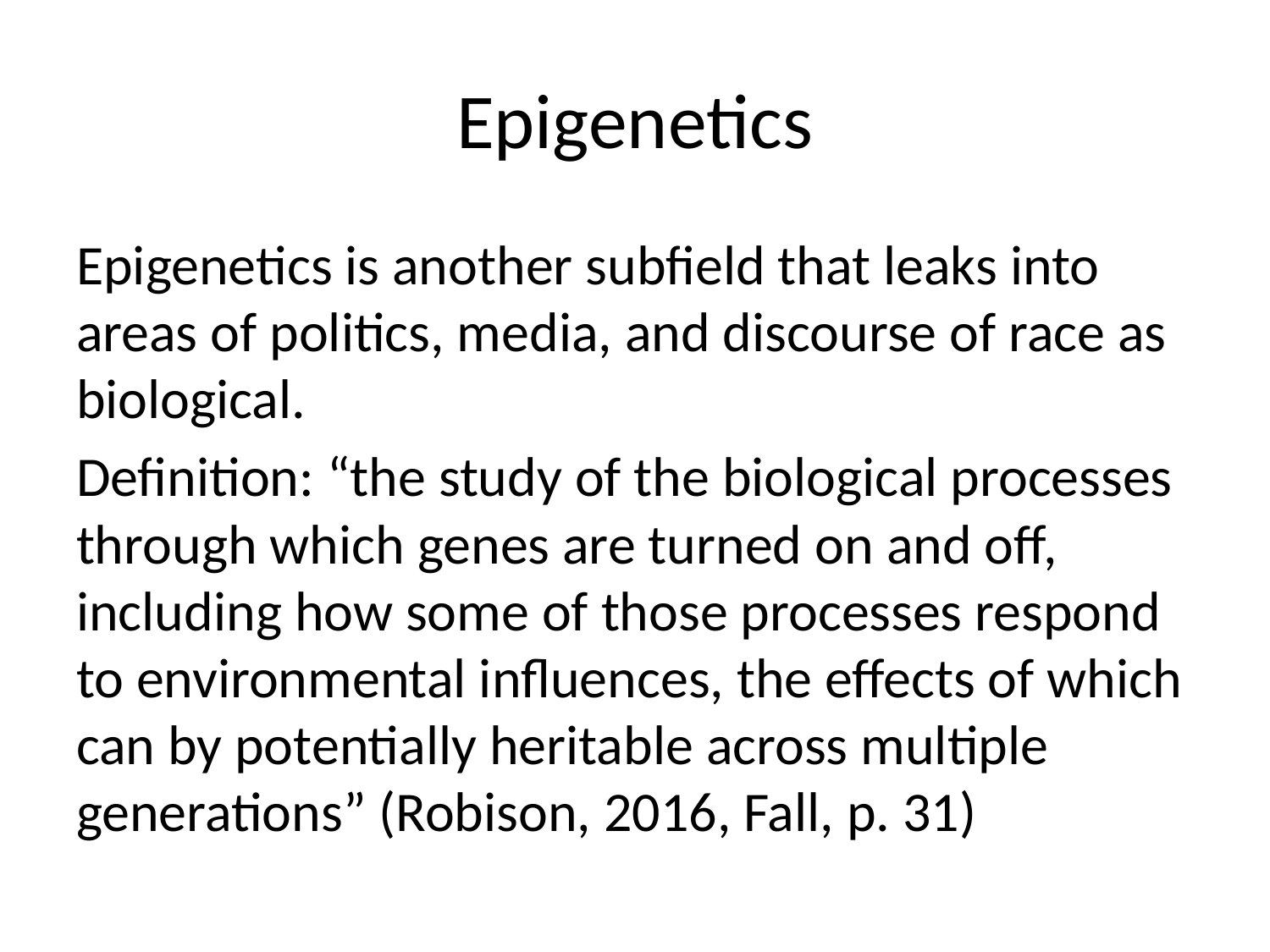

# Epigenetics
Epigenetics is another subfield that leaks into areas of politics, media, and discourse of race as biological.
Definition: “the study of the biological processes through which genes are turned on and off, including how some of those processes respond to environmental influences, the effects of which can by potentially heritable across multiple generations” (Robison, 2016, Fall, p. 31)